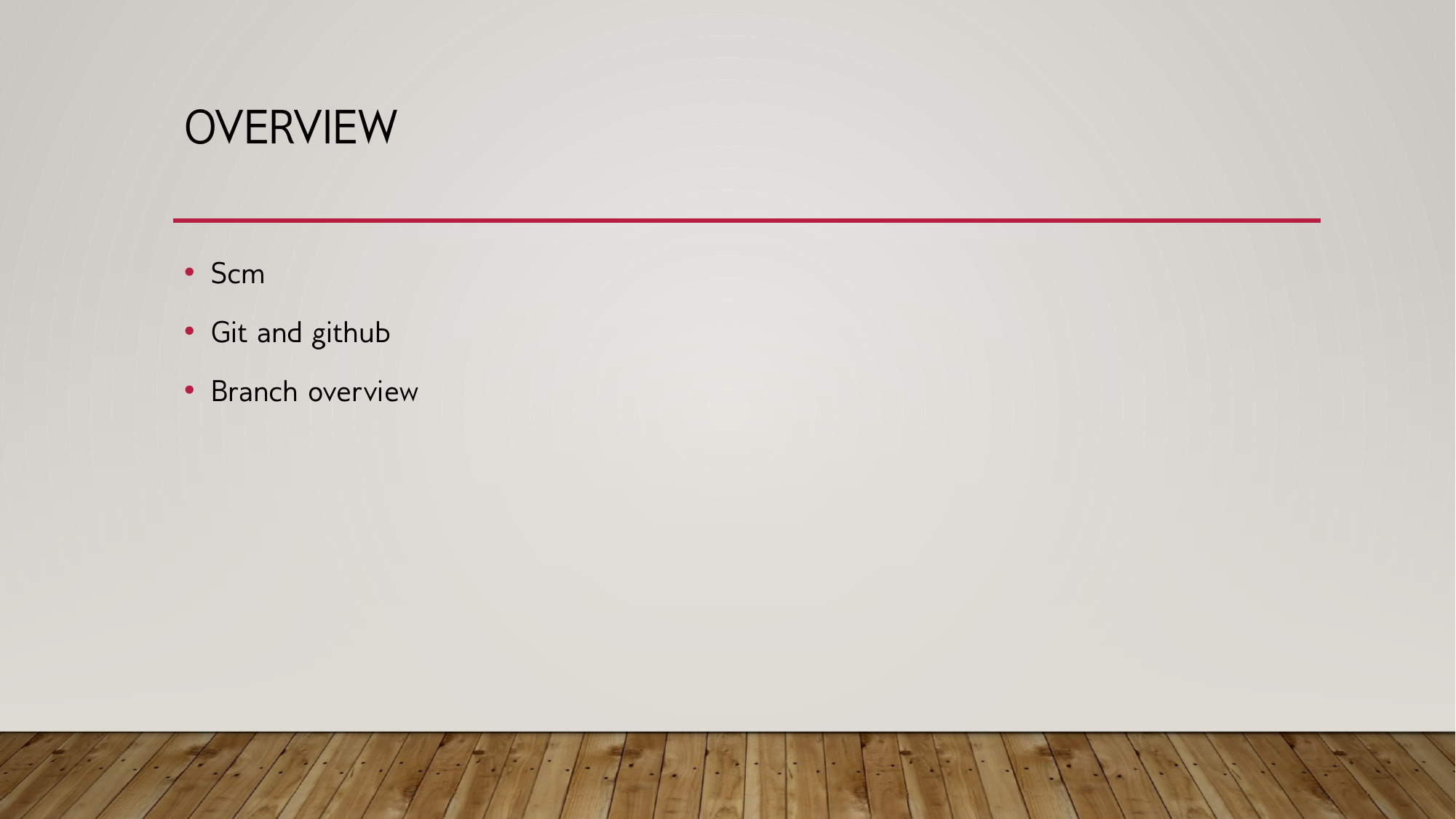

# overview
Scm
Git and github
Branch overview